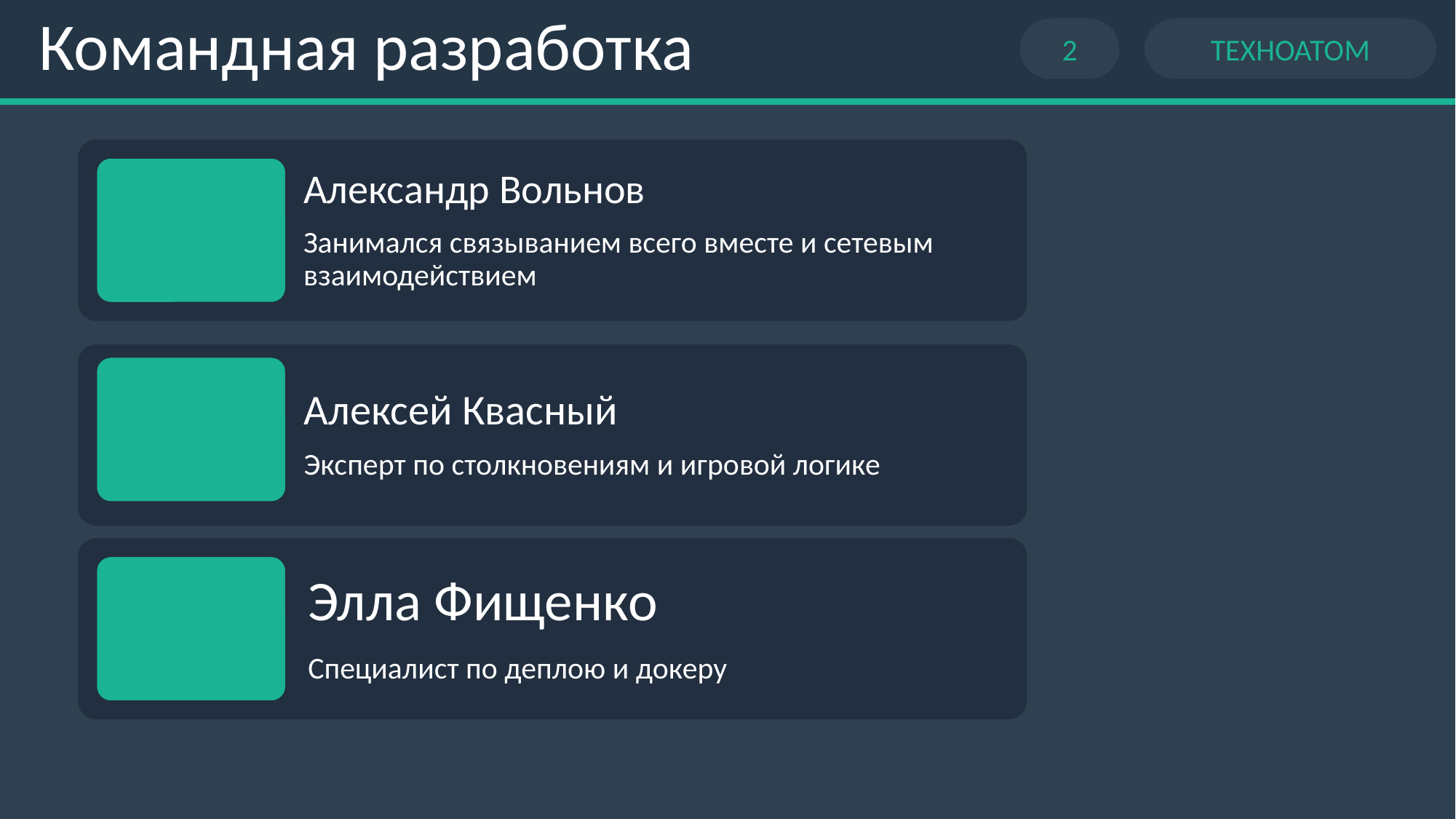

# Командная разработка
2
ТЕХНОАТОМ
Александр Вольнов
Занимался связыванием всего вместе и сетевым взаимодействием
Алексей Квасный
Эксперт по столкновениям и игровой логике
Элла Фищенко
Специалист по деплою и докеру